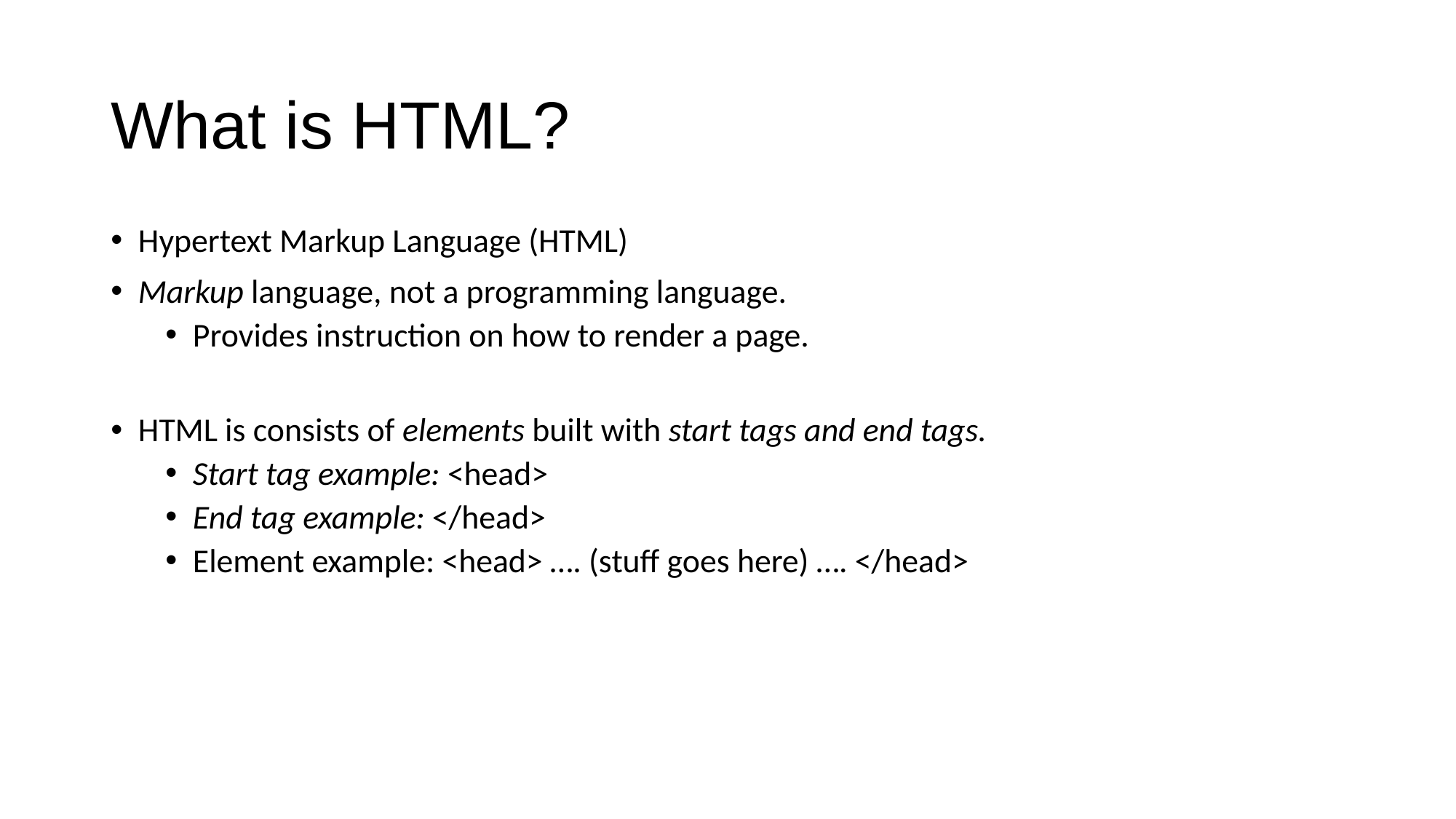

# What is HTML?
Hypertext Markup Language (HTML)
Markup language, not a programming language.
Provides instruction on how to render a page.

HTML is consists of elements built with start tags and end tags.
Start tag example: <head>
End tag example: </head>
Element example: <head> …. (stuff goes here) …. </head>